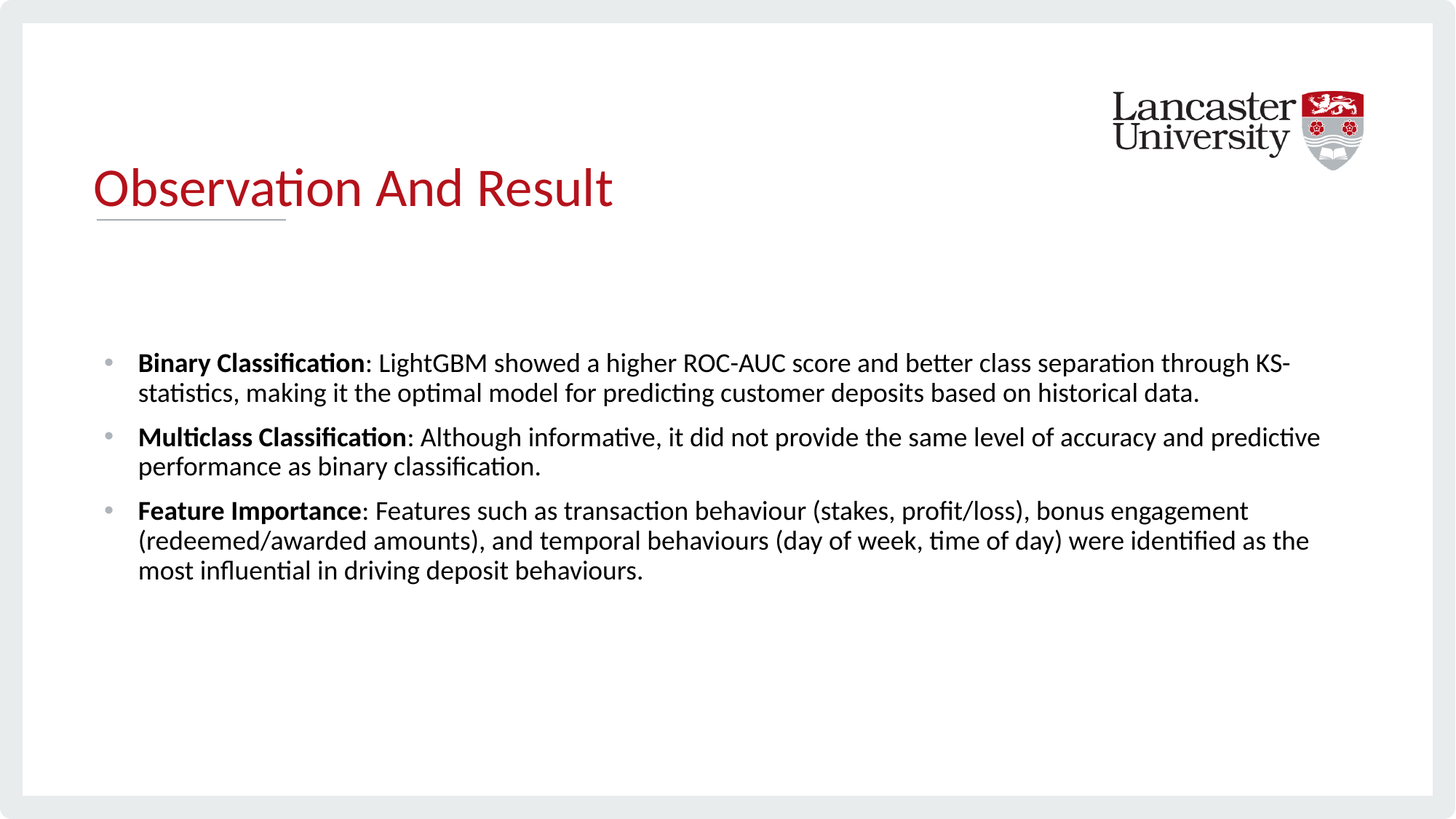

# Observation And Result
Binary Classification: LightGBM showed a higher ROC-AUC score and better class separation through KS-statistics, making it the optimal model for predicting customer deposits based on historical data.
Multiclass Classification: Although informative, it did not provide the same level of accuracy and predictive performance as binary classification.
Feature Importance: Features such as transaction behaviour (stakes, profit/loss), bonus engagement (redeemed/awarded amounts), and temporal behaviours (day of week, time of day) were identified as the most influential in driving deposit behaviours.